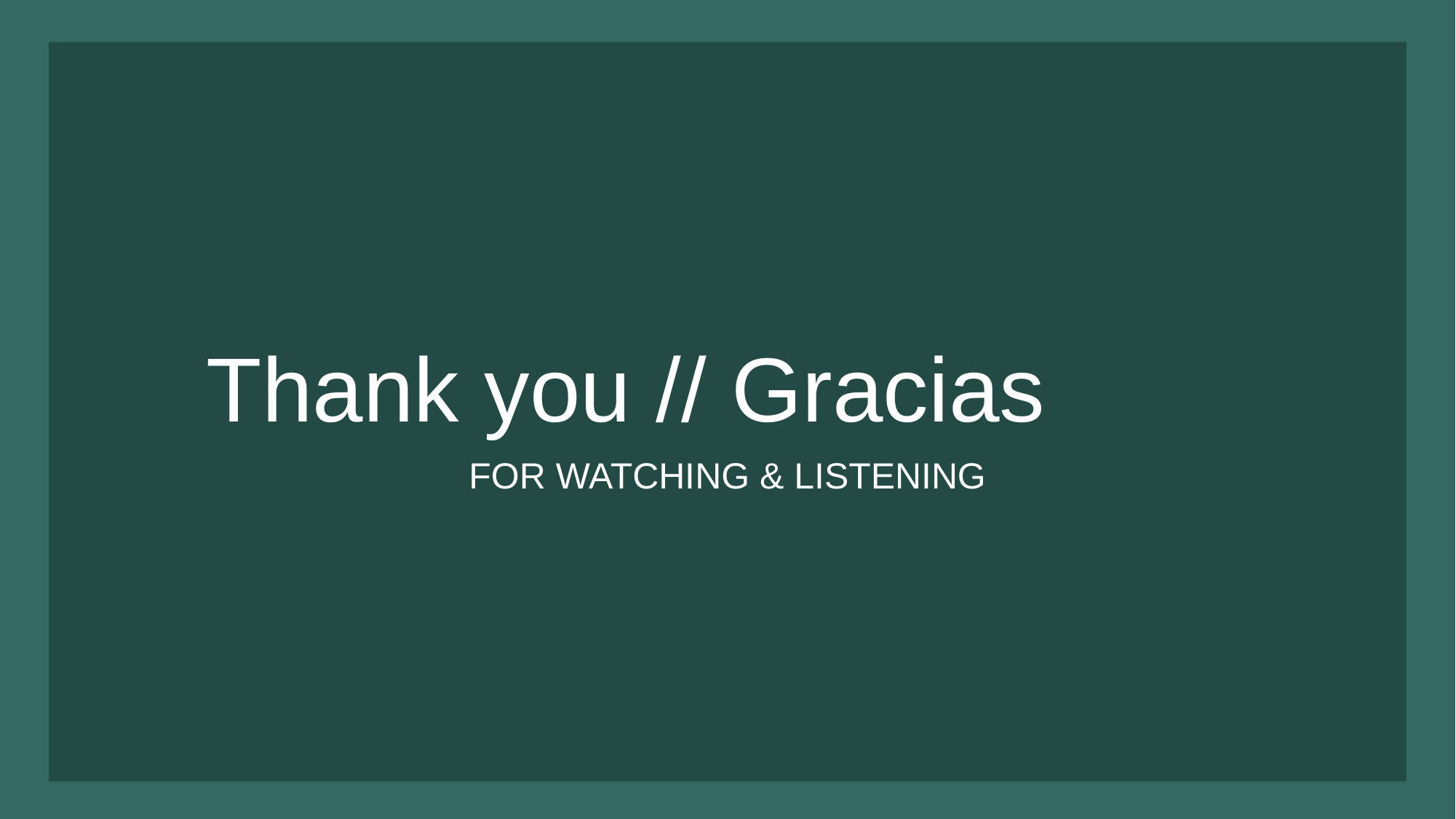

Thank you // Gracias
FOR WATCHING & LISTENING